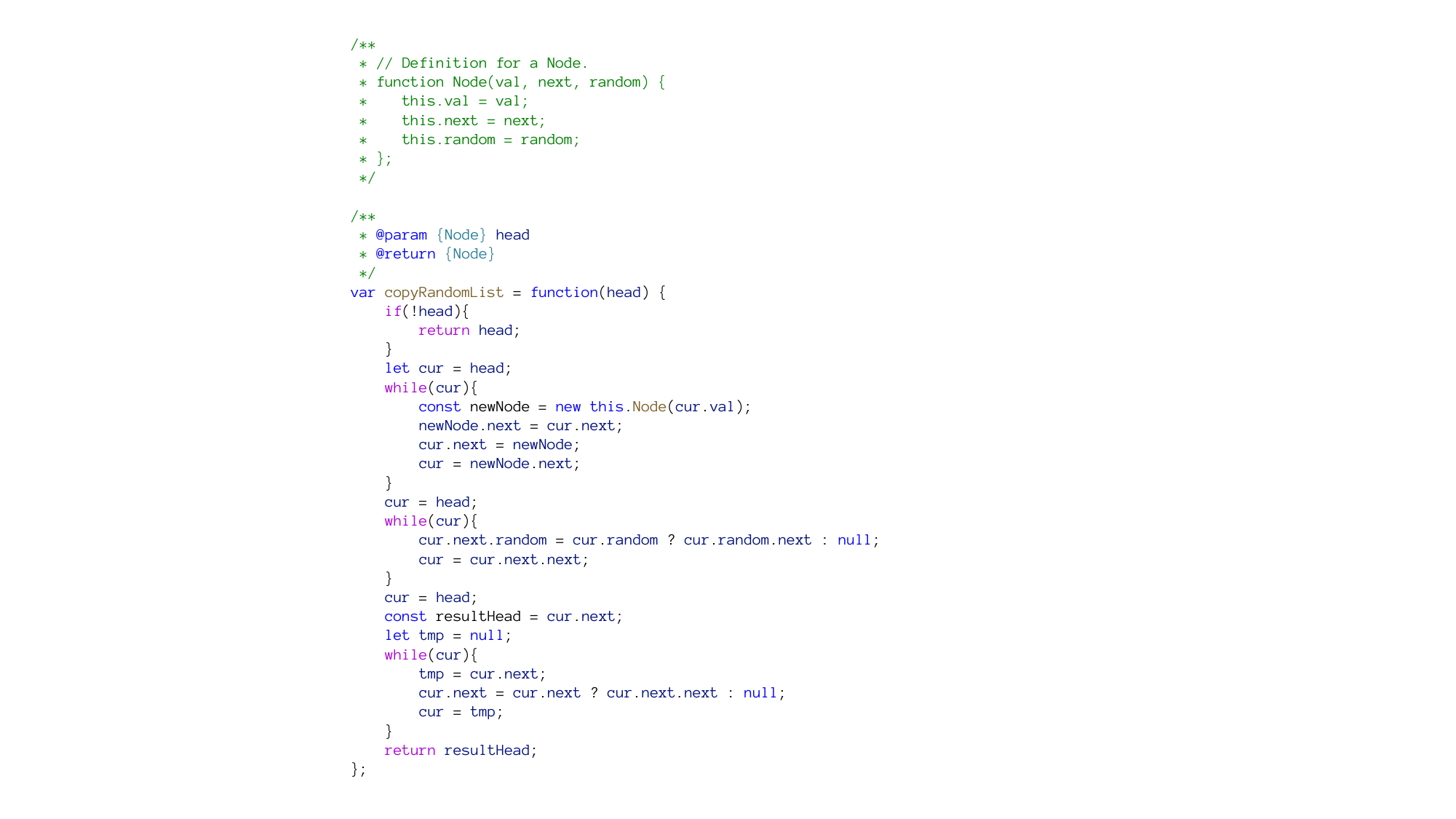

/**
 * // Definition for a Node.
 * function Node(val, next, random) {
 *    this.val = val;
 *    this.next = next;
 *    this.random = random;
 * };
 */
/**
 * @param {Node} head
 * @return {Node}
 */
var copyRandomList = function(head) {
    if(!head){
        return head;
    }
    let cur = head;
    while(cur){
        const newNode = new this.Node(cur.val);
        newNode.next = cur.next;
        cur.next = newNode;
        cur = newNode.next;
    }
    cur = head;
    while(cur){
        cur.next.random = cur.random ? cur.random.next : null;
        cur = cur.next.next;
    }
    cur = head;
    const resultHead = cur.next;
    let tmp = null;
    while(cur){
        tmp = cur.next;
        cur.next = cur.next ? cur.next.next : null;
        cur = tmp;
    }
    return resultHead;
};